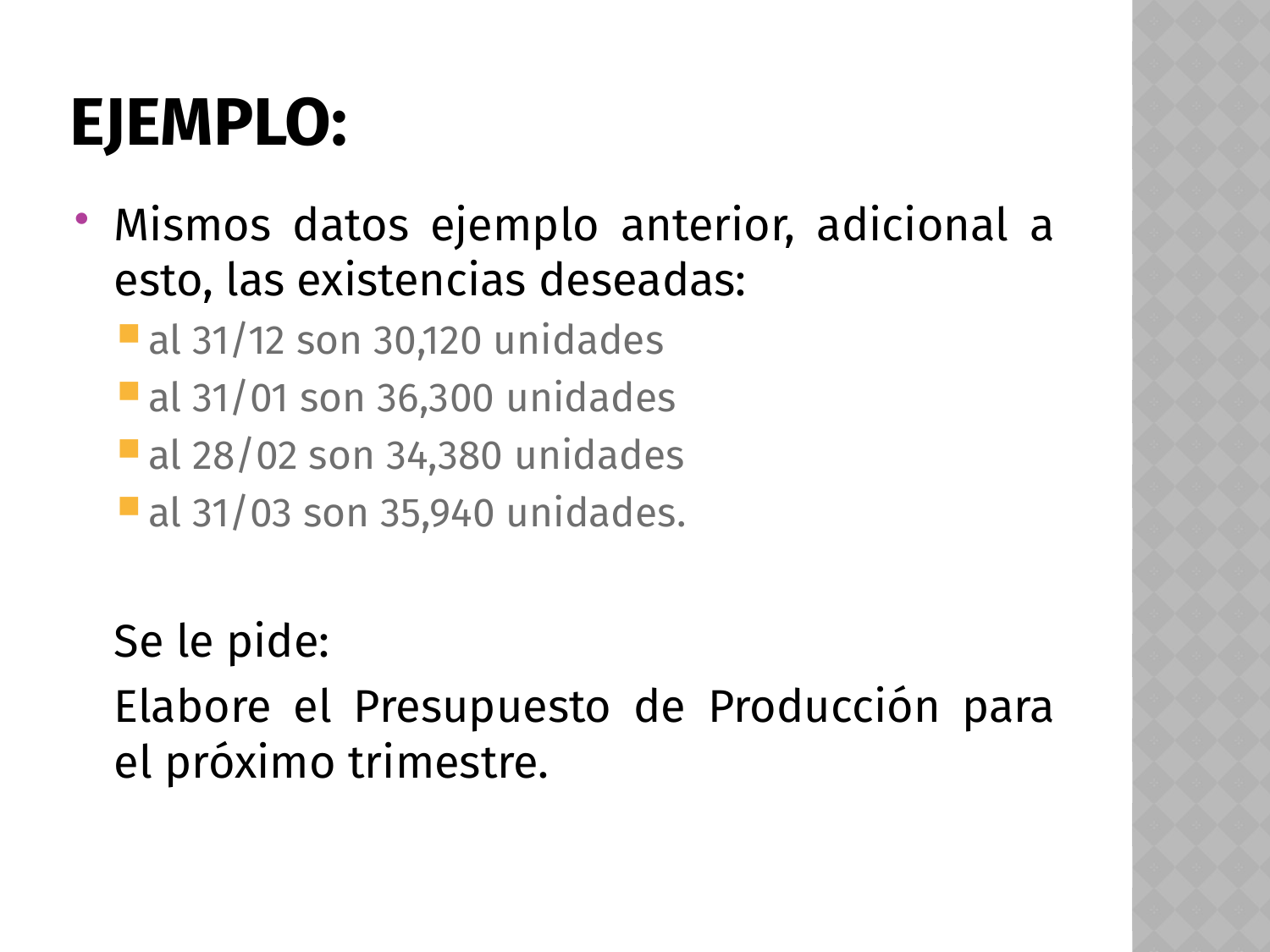

# Ejemplo:
Mismos datos ejemplo anterior, adicional a esto, las existencias deseadas:
al 31/12 son 30,120 unidades
al 31/01 son 36,300 unidades
al 28/02 son 34,380 unidades
al 31/03 son 35,940 unidades.

	Se le pide:
	Elabore el Presupuesto de Producción para el próximo trimestre.